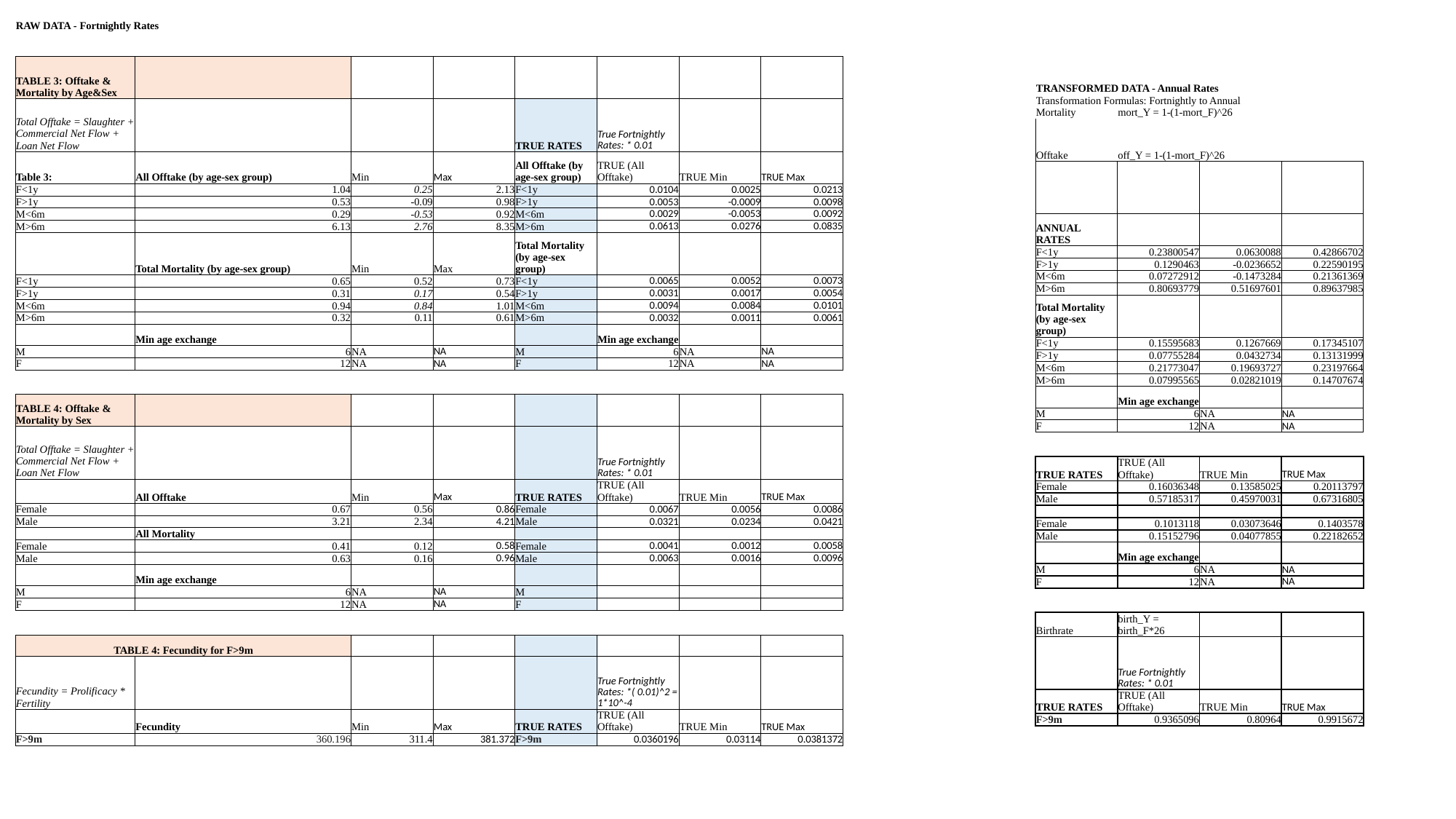

| RAW DATA - Fortnightly Rates |  |  |  |  |  |  |  |
| --- | --- | --- | --- | --- | --- | --- | --- |
|  |  |  |  |  |  |  |  |
|  |  |  |  |  |  |  |  |
| TABLE 3: Offtake & Mortality by Age&Sex |  |  |  |  |  |  |  |
| Total Offtake = Slaughter + Commercial Net Flow + Loan Net Flow |  |  |  | TRUE RATES | True Fortnightly Rates: \* 0.01 |  |  |
| Table 3: | All Offtake (by age-sex group) | Min | Max | All Offtake (by age-sex group) | TRUE (All Offtake) | TRUE Min | TRUE Max |
| F<1y | 1.04 | 0.25 | 2.13 | F<1y | 0.0104 | 0.0025 | 0.0213 |
| F>1y | 0.53 | -0.09 | 0.98 | F>1y | 0.0053 | -0.0009 | 0.0098 |
| M<6m | 0.29 | -0.53 | 0.92 | M<6m | 0.0029 | -0.0053 | 0.0092 |
| M>6m | 6.13 | 2.76 | 8.35 | M>6m | 0.0613 | 0.0276 | 0.0835 |
|  | Total Mortality (by age-sex group) | Min | Max | Total Mortality (by age-sex group) |  |  |  |
| F<1y | 0.65 | 0.52 | 0.73 | F<1y | 0.0065 | 0.0052 | 0.0073 |
| F>1y | 0.31 | 0.17 | 0.54 | F>1y | 0.0031 | 0.0017 | 0.0054 |
| M<6m | 0.94 | 0.84 | 1.01 | M<6m | 0.0094 | 0.0084 | 0.0101 |
| M>6m | 0.32 | 0.11 | 0.61 | M>6m | 0.0032 | 0.0011 | 0.0061 |
|  | Min age exchange |  |  |  | Min age exchange |  |  |
| M | 6 | NA | NA | M | 6 | NA | NA |
| F | 12 | NA | NA | F | 12 | NA | NA |
|  |  |  |  |  |  |  |  |
|  |  |  |  |  |  |  |  |
| TABLE 4: Offtake & Mortality by Sex |  |  |  |  |  |  |  |
| Total Offtake = Slaughter + Commercial Net Flow + Loan Net Flow |  |  |  |  | True Fortnightly Rates: \* 0.01 |  |  |
|  | All Offtake | Min | Max | TRUE RATES | TRUE (All Offtake) | TRUE Min | TRUE Max |
| Female | 0.67 | 0.56 | 0.86 | Female | 0.0067 | 0.0056 | 0.0086 |
| Male | 3.21 | 2.34 | 4.21 | Male | 0.0321 | 0.0234 | 0.0421 |
|  | All Mortality |  |  |  |  |  |  |
| Female | 0.41 | 0.12 | 0.58 | Female | 0.0041 | 0.0012 | 0.0058 |
| Male | 0.63 | 0.16 | 0.96 | Male | 0.0063 | 0.0016 | 0.0096 |
|  | Min age exchange |  |  |  |  |  |  |
| M | 6 | NA | NA | M |  |  |  |
| F | 12 | NA | NA | F |  |  |  |
|  |  |  |  |  |  |  |  |
|  |  |  |  |  |  |  |  |
| TABLE 4: Fecundity for F>9m |  |  |  |  |  |  |  |
| Fecundity = Prolificacy \* Fertility |  |  |  |  | True Fortnightly Rates: \*( 0.01)^2 = 1\*10^-4 |  |  |
|  | Fecundity | Min | Max | TRUE RATES | TRUE (All Offtake) | TRUE Min | TRUE Max |
| F>9m | 360.196 | 311.4 | 381.372 | F>9m | 0.0360196 | 0.03114 | 0.0381372 |
| TRANSFORMED DATA - Annual Rates |  |  |  |
| --- | --- | --- | --- |
| Transformation Formulas: Fortnightly to Annual |  |  |  |
| Mortality | mort\_Y = 1-(1-mort\_F)^26 |  |  |
| Offtake | off\_Y = 1-(1-mort\_F)^26 |  |  |
|  |  |  |  |
| ANNUAL RATES |  |  |  |
| F<1y | 0.23800547 | 0.0630088 | 0.42866702 |
| F>1y | 0.1290463 | -0.0236652 | 0.22590195 |
| M<6m | 0.07272912 | -0.1473284 | 0.21361369 |
| M>6m | 0.80693779 | 0.51697601 | 0.89637985 |
| Total Mortality (by age-sex group) |  |  |  |
| F<1y | 0.15595683 | 0.1267669 | 0.17345107 |
| F>1y | 0.07755284 | 0.0432734 | 0.13131999 |
| M<6m | 0.21773047 | 0.19693727 | 0.23197664 |
| M>6m | 0.07995565 | 0.02821019 | 0.14707674 |
|  | Min age exchange |  |  |
| M | 6 | NA | NA |
| F | 12 | NA | NA |
|  |  |  |  |
|  |  |  |  |
| TRUE RATES | TRUE (All Offtake) | TRUE Min | TRUE Max |
| Female | 0.16036348 | 0.13585025 | 0.20113797 |
| Male | 0.57185317 | 0.45970031 | 0.67316805 |
|  |  |  |  |
| Female | 0.1013118 | 0.03073646 | 0.1403578 |
| Male | 0.15152796 | 0.04077855 | 0.22182652 |
|  | Min age exchange |  |  |
| M | 6 | NA | NA |
| F | 12 | NA | NA |
|  |  |  |  |
|  |  |  |  |
| Birthrate | birth\_Y = birth\_F\*26 |  |  |
|  | True Fortnightly Rates: \* 0.01 |  |  |
| TRUE RATES | TRUE (All Offtake) | TRUE Min | TRUE Max |
| F>9m | 0.9365096 | 0.80964 | 0.9915672 |